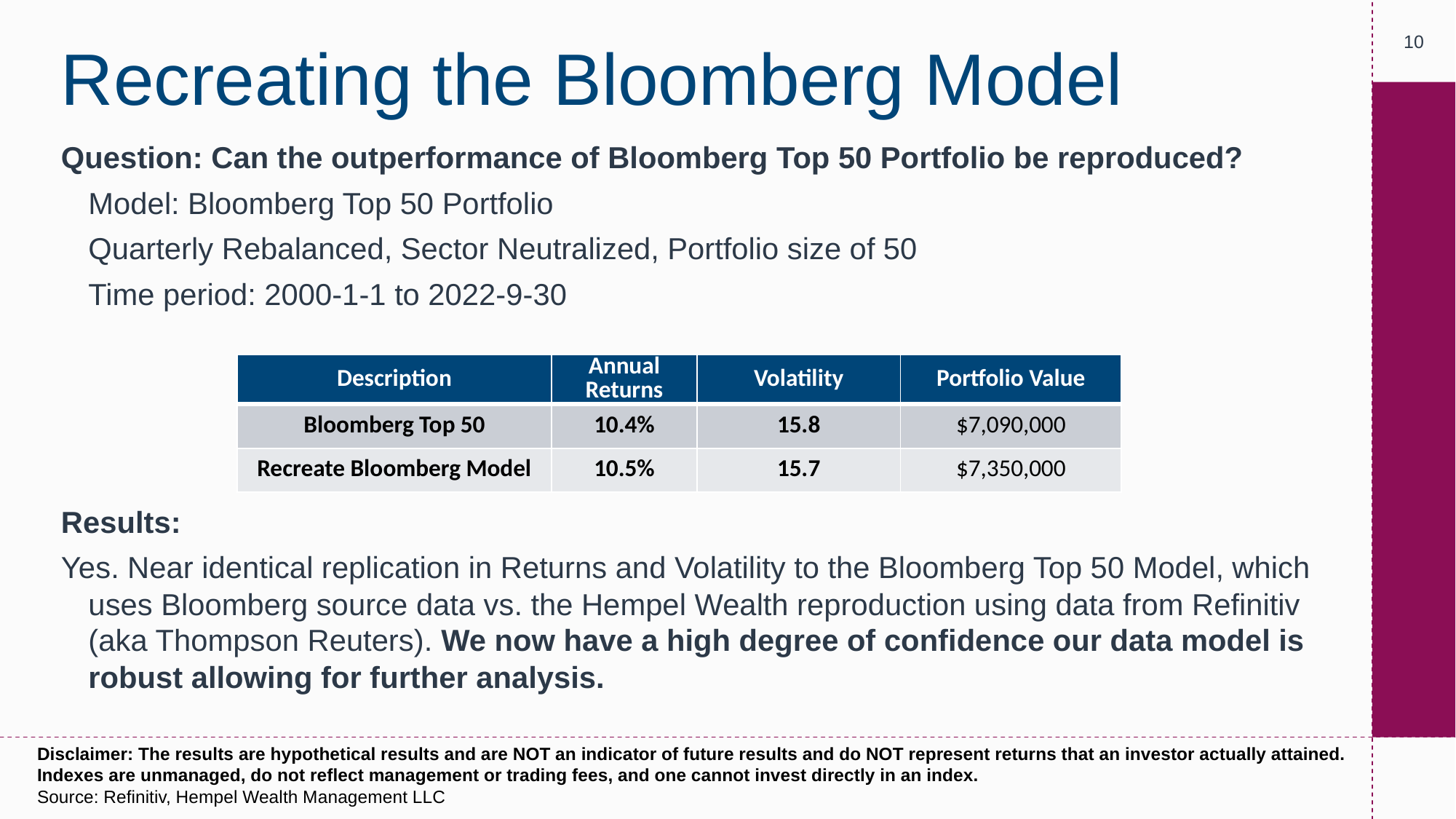

10
# Recreating the Bloomberg Model
Question: Can the outperformance of Bloomberg Top 50 Portfolio be reproduced?
	Model: Bloomberg Top 50 Portfolio
	Quarterly Rebalanced, Sector Neutralized, Portfolio size of 50
	Time period: 2000-1-1 to 2022-9-30

Results:
Yes. Near identical replication in Returns and Volatility to the Bloomberg Top 50 Model, which uses Bloomberg source data vs. the Hempel Wealth reproduction using data from Refinitiv (aka Thompson Reuters). We now have a high degree of confidence our data model is robust allowing for further analysis.
| Description | Annual Returns | Volatility | Portfolio Value |
| --- | --- | --- | --- |
| Bloomberg Top 50 | 10.4% | 15.8 | $7,090,000 |
| Recreate Bloomberg Model | 10.5% | 15.7 | $7,350,000 |
Disclaimer: The results are hypothetical results and are NOT an indicator of future results and do NOT represent returns that an investor actually attained. Indexes are unmanaged, do not reflect management or trading fees, and one cannot invest directly in an index.
Source: Refinitiv, Hempel Wealth Management LLC